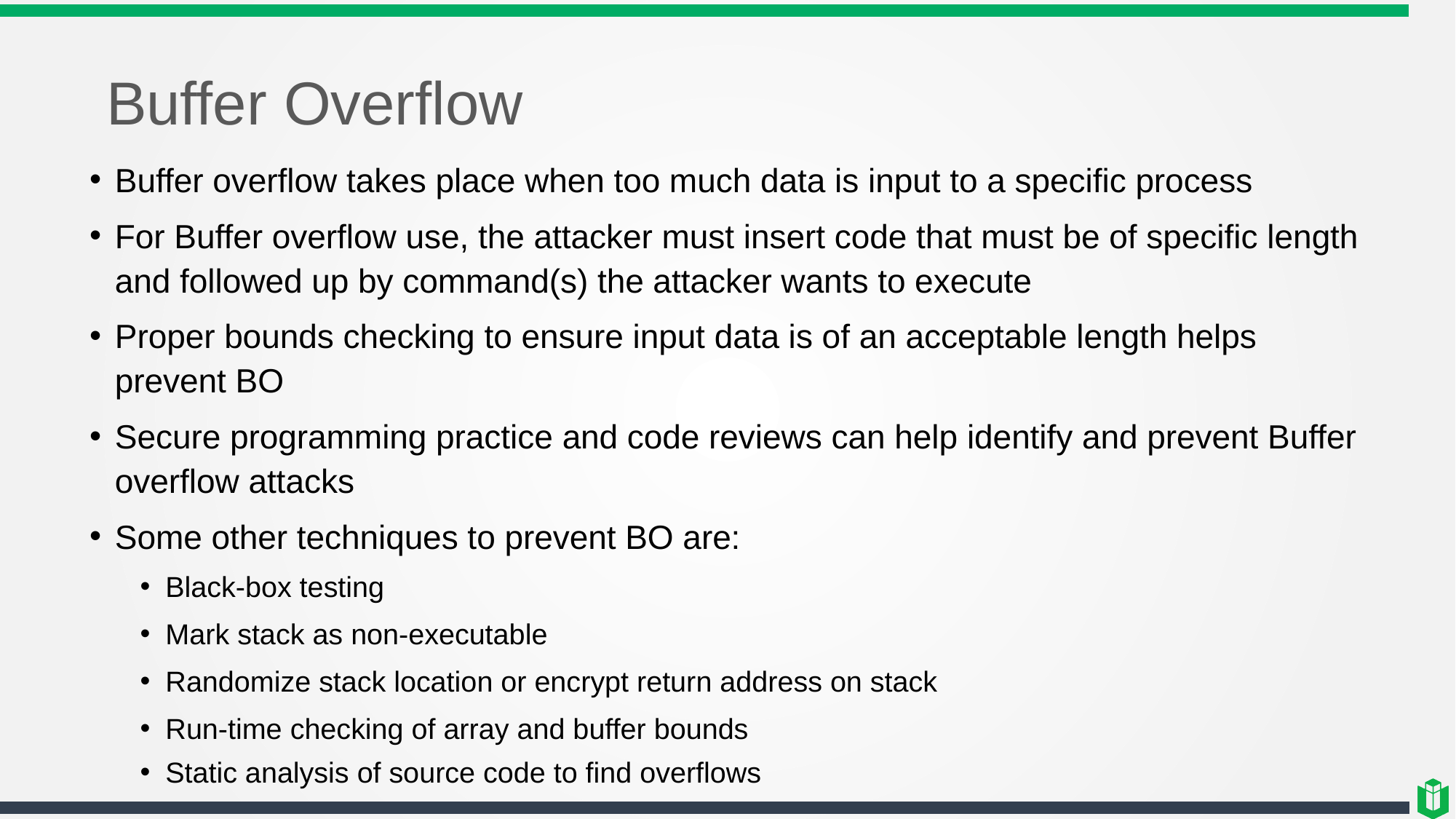

# Buffer Overflow
Buffer overflow takes place when too much data is input to a specific process
For Buffer overflow use, the attacker must insert code that must be of specific length and followed up by command(s) the attacker wants to execute
Proper bounds checking to ensure input data is of an acceptable length helps prevent BO
Secure programming practice and code reviews can help identify and prevent Buffer overflow attacks
Some other techniques to prevent BO are:
Black-box testing
Mark stack as non-executable
Randomize stack location or encrypt return address on stack
Run-time checking of array and buffer bounds
Static analysis of source code to find overflows